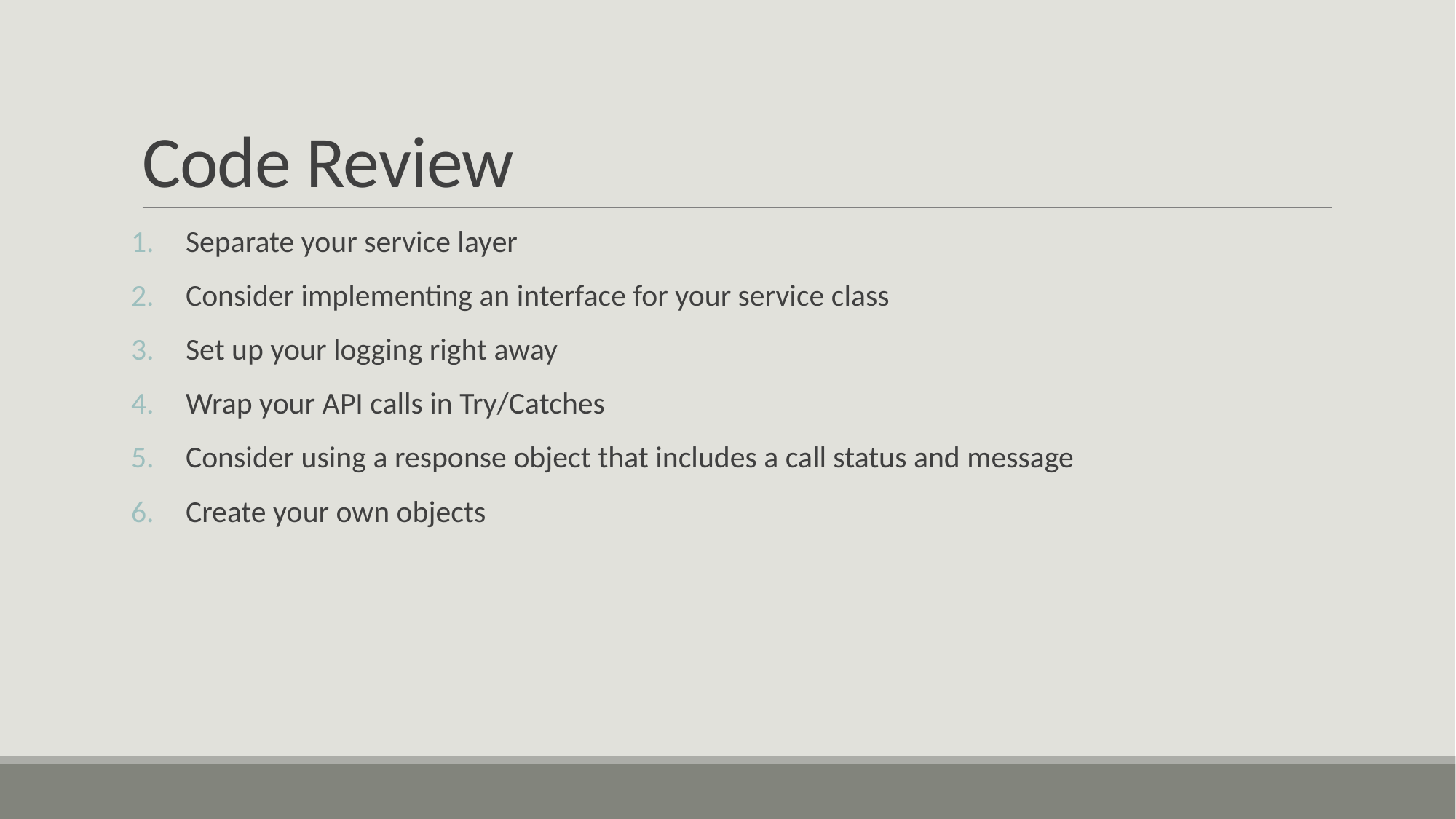

# Code Review
Separate your service layer
Consider implementing an interface for your service class
Set up your logging right away
Wrap your API calls in Try/Catches
Consider using a response object that includes a call status and message
Create your own objects